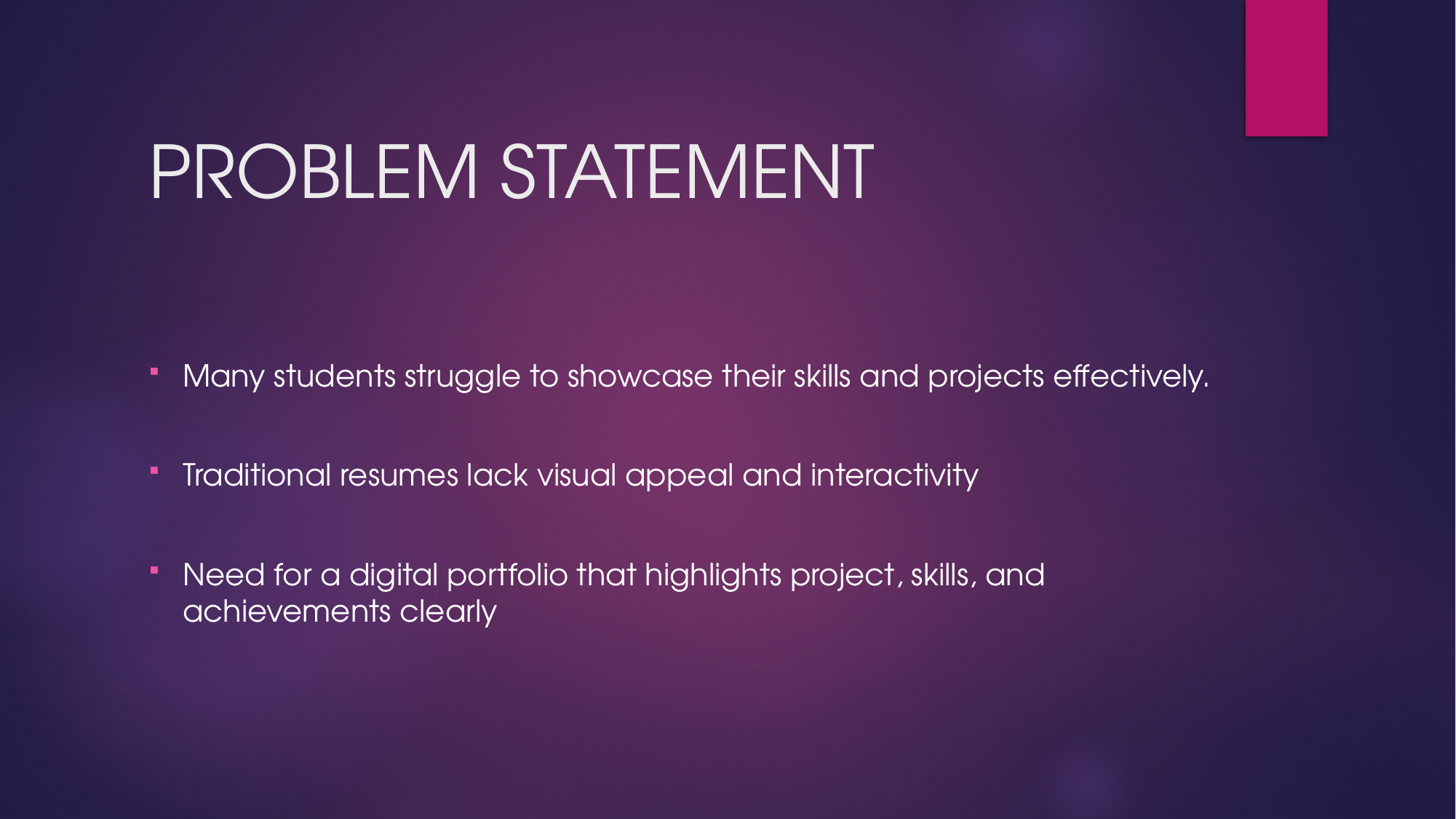

# PROBLEM STATEMENT
Many students struggle to showcase their skills and projects effectively.

Traditional resumes lack visual appeal and interactivity

Need for a digital portfolio that highlights project, skills, and achievements clearly